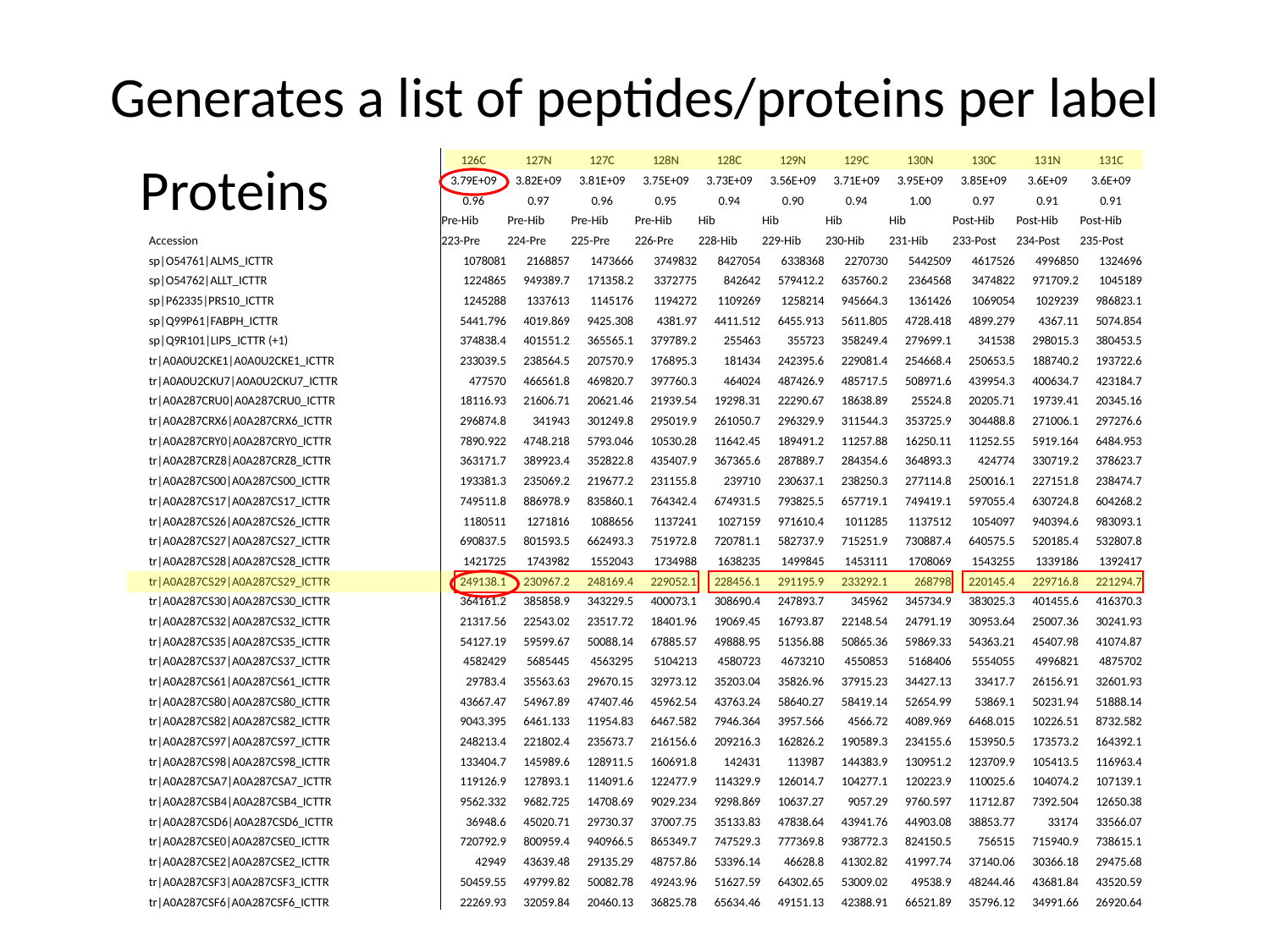

# Generates a list of peptides/proteins per label
Proteins
|  | 126C | 127N | 127C | 128N | 128C | 129N | 129C | 130N | 130C | 131N | 131C |
| --- | --- | --- | --- | --- | --- | --- | --- | --- | --- | --- | --- |
|  | 3.79E+09 | 3.82E+09 | 3.81E+09 | 3.75E+09 | 3.73E+09 | 3.56E+09 | 3.71E+09 | 3.95E+09 | 3.85E+09 | 3.6E+09 | 3.6E+09 |
|  | 0.96 | 0.97 | 0.96 | 0.95 | 0.94 | 0.90 | 0.94 | 1.00 | 0.97 | 0.91 | 0.91 |
|  | Pre-Hib | Pre-Hib | Pre-Hib | Pre-Hib | Hib | Hib | Hib | Hib | Post-Hib | Post-Hib | Post-Hib |
| Accession | 223-Pre | 224-Pre | 225-Pre | 226-Pre | 228-Hib | 229-Hib | 230-Hib | 231-Hib | 233-Post | 234-Post | 235-Post |
| sp|O54761|ALMS\_ICTTR | 1078081 | 2168857 | 1473666 | 3749832 | 8427054 | 6338368 | 2270730 | 5442509 | 4617526 | 4996850 | 1324696 |
| sp|O54762|ALLT\_ICTTR | 1224865 | 949389.7 | 171358.2 | 3372775 | 842642 | 579412.2 | 635760.2 | 2364568 | 3474822 | 971709.2 | 1045189 |
| sp|P62335|PRS10\_ICTTR | 1245288 | 1337613 | 1145176 | 1194272 | 1109269 | 1258214 | 945664.3 | 1361426 | 1069054 | 1029239 | 986823.1 |
| sp|Q99P61|FABPH\_ICTTR | 5441.796 | 4019.869 | 9425.308 | 4381.97 | 4411.512 | 6455.913 | 5611.805 | 4728.418 | 4899.279 | 4367.11 | 5074.854 |
| sp|Q9R101|LIPS\_ICTTR (+1) | 374838.4 | 401551.2 | 365565.1 | 379789.2 | 255463 | 355723 | 358249.4 | 279699.1 | 341538 | 298015.3 | 380453.5 |
| tr|A0A0U2CKE1|A0A0U2CKE1\_ICTTR | 233039.5 | 238564.5 | 207570.9 | 176895.3 | 181434 | 242395.6 | 229081.4 | 254668.4 | 250653.5 | 188740.2 | 193722.6 |
| tr|A0A0U2CKU7|A0A0U2CKU7\_ICTTR | 477570 | 466561.8 | 469820.7 | 397760.3 | 464024 | 487426.9 | 485717.5 | 508971.6 | 439954.3 | 400634.7 | 423184.7 |
| tr|A0A287CRU0|A0A287CRU0\_ICTTR | 18116.93 | 21606.71 | 20621.46 | 21939.54 | 19298.31 | 22290.67 | 18638.89 | 25524.8 | 20205.71 | 19739.41 | 20345.16 |
| tr|A0A287CRX6|A0A287CRX6\_ICTTR | 296874.8 | 341943 | 301249.8 | 295019.9 | 261050.7 | 296329.9 | 311544.3 | 353725.9 | 304488.8 | 271006.1 | 297276.6 |
| tr|A0A287CRY0|A0A287CRY0\_ICTTR | 7890.922 | 4748.218 | 5793.046 | 10530.28 | 11642.45 | 189491.2 | 11257.88 | 16250.11 | 11252.55 | 5919.164 | 6484.953 |
| tr|A0A287CRZ8|A0A287CRZ8\_ICTTR | 363171.7 | 389923.4 | 352822.8 | 435407.9 | 367365.6 | 287889.7 | 284354.6 | 364893.3 | 424774 | 330719.2 | 378623.7 |
| tr|A0A287CS00|A0A287CS00\_ICTTR | 193381.3 | 235069.2 | 219677.2 | 231155.8 | 239710 | 230637.1 | 238250.3 | 277114.8 | 250016.1 | 227151.8 | 238474.7 |
| tr|A0A287CS17|A0A287CS17\_ICTTR | 749511.8 | 886978.9 | 835860.1 | 764342.4 | 674931.5 | 793825.5 | 657719.1 | 749419.1 | 597055.4 | 630724.8 | 604268.2 |
| tr|A0A287CS26|A0A287CS26\_ICTTR | 1180511 | 1271816 | 1088656 | 1137241 | 1027159 | 971610.4 | 1011285 | 1137512 | 1054097 | 940394.6 | 983093.1 |
| tr|A0A287CS27|A0A287CS27\_ICTTR | 690837.5 | 801593.5 | 662493.3 | 751972.8 | 720781.1 | 582737.9 | 715251.9 | 730887.4 | 640575.5 | 520185.4 | 532807.8 |
| tr|A0A287CS28|A0A287CS28\_ICTTR | 1421725 | 1743982 | 1552043 | 1734988 | 1638235 | 1499845 | 1453111 | 1708069 | 1543255 | 1339186 | 1392417 |
| tr|A0A287CS29|A0A287CS29\_ICTTR | 249138.1 | 230967.2 | 248169.4 | 229052.1 | 228456.1 | 291195.9 | 233292.1 | 268798 | 220145.4 | 229716.8 | 221294.7 |
| tr|A0A287CS30|A0A287CS30\_ICTTR | 364161.2 | 385858.9 | 343229.5 | 400073.1 | 308690.4 | 247893.7 | 345962 | 345734.9 | 383025.3 | 401455.6 | 416370.3 |
| tr|A0A287CS32|A0A287CS32\_ICTTR | 21317.56 | 22543.02 | 23517.72 | 18401.96 | 19069.45 | 16793.87 | 22148.54 | 24791.19 | 30953.64 | 25007.36 | 30241.93 |
| tr|A0A287CS35|A0A287CS35\_ICTTR | 54127.19 | 59599.67 | 50088.14 | 67885.57 | 49888.95 | 51356.88 | 50865.36 | 59869.33 | 54363.21 | 45407.98 | 41074.87 |
| tr|A0A287CS37|A0A287CS37\_ICTTR | 4582429 | 5685445 | 4563295 | 5104213 | 4580723 | 4673210 | 4550853 | 5168406 | 5554055 | 4996821 | 4875702 |
| tr|A0A287CS61|A0A287CS61\_ICTTR | 29783.4 | 35563.63 | 29670.15 | 32973.12 | 35203.04 | 35826.96 | 37915.23 | 34427.13 | 33417.7 | 26156.91 | 32601.93 |
| tr|A0A287CS80|A0A287CS80\_ICTTR | 43667.47 | 54967.89 | 47407.46 | 45962.54 | 43763.24 | 58640.27 | 58419.14 | 52654.99 | 53869.1 | 50231.94 | 51888.14 |
| tr|A0A287CS82|A0A287CS82\_ICTTR | 9043.395 | 6461.133 | 11954.83 | 6467.582 | 7946.364 | 3957.566 | 4566.72 | 4089.969 | 6468.015 | 10226.51 | 8732.582 |
| tr|A0A287CS97|A0A287CS97\_ICTTR | 248213.4 | 221802.4 | 235673.7 | 216156.6 | 209216.3 | 162826.2 | 190589.3 | 234155.6 | 153950.5 | 173573.2 | 164392.1 |
| tr|A0A287CS98|A0A287CS98\_ICTTR | 133404.7 | 145989.6 | 128911.5 | 160691.8 | 142431 | 113987 | 144383.9 | 130951.2 | 123709.9 | 105413.5 | 116963.4 |
| tr|A0A287CSA7|A0A287CSA7\_ICTTR | 119126.9 | 127893.1 | 114091.6 | 122477.9 | 114329.9 | 126014.7 | 104277.1 | 120223.9 | 110025.6 | 104074.2 | 107139.1 |
| tr|A0A287CSB4|A0A287CSB4\_ICTTR | 9562.332 | 9682.725 | 14708.69 | 9029.234 | 9298.869 | 10637.27 | 9057.29 | 9760.597 | 11712.87 | 7392.504 | 12650.38 |
| tr|A0A287CSD6|A0A287CSD6\_ICTTR | 36948.6 | 45020.71 | 29730.37 | 37007.75 | 35133.83 | 47838.64 | 43941.76 | 44903.08 | 38853.77 | 33174 | 33566.07 |
| tr|A0A287CSE0|A0A287CSE0\_ICTTR | 720792.9 | 800959.4 | 940966.5 | 865349.7 | 747529.3 | 777369.8 | 938772.3 | 824150.5 | 756515 | 715940.9 | 738615.1 |
| tr|A0A287CSE2|A0A287CSE2\_ICTTR | 42949 | 43639.48 | 29135.29 | 48757.86 | 53396.14 | 46628.8 | 41302.82 | 41997.74 | 37140.06 | 30366.18 | 29475.68 |
| tr|A0A287CSF3|A0A287CSF3\_ICTTR | 50459.55 | 49799.82 | 50082.78 | 49243.96 | 51627.59 | 64302.65 | 53009.02 | 49538.9 | 48244.46 | 43681.84 | 43520.59 |
| tr|A0A287CSF6|A0A287CSF6\_ICTTR | 22269.93 | 32059.84 | 20460.13 | 36825.78 | 65634.46 | 49151.13 | 42388.91 | 66521.89 | 35796.12 | 34991.66 | 26920.64 |